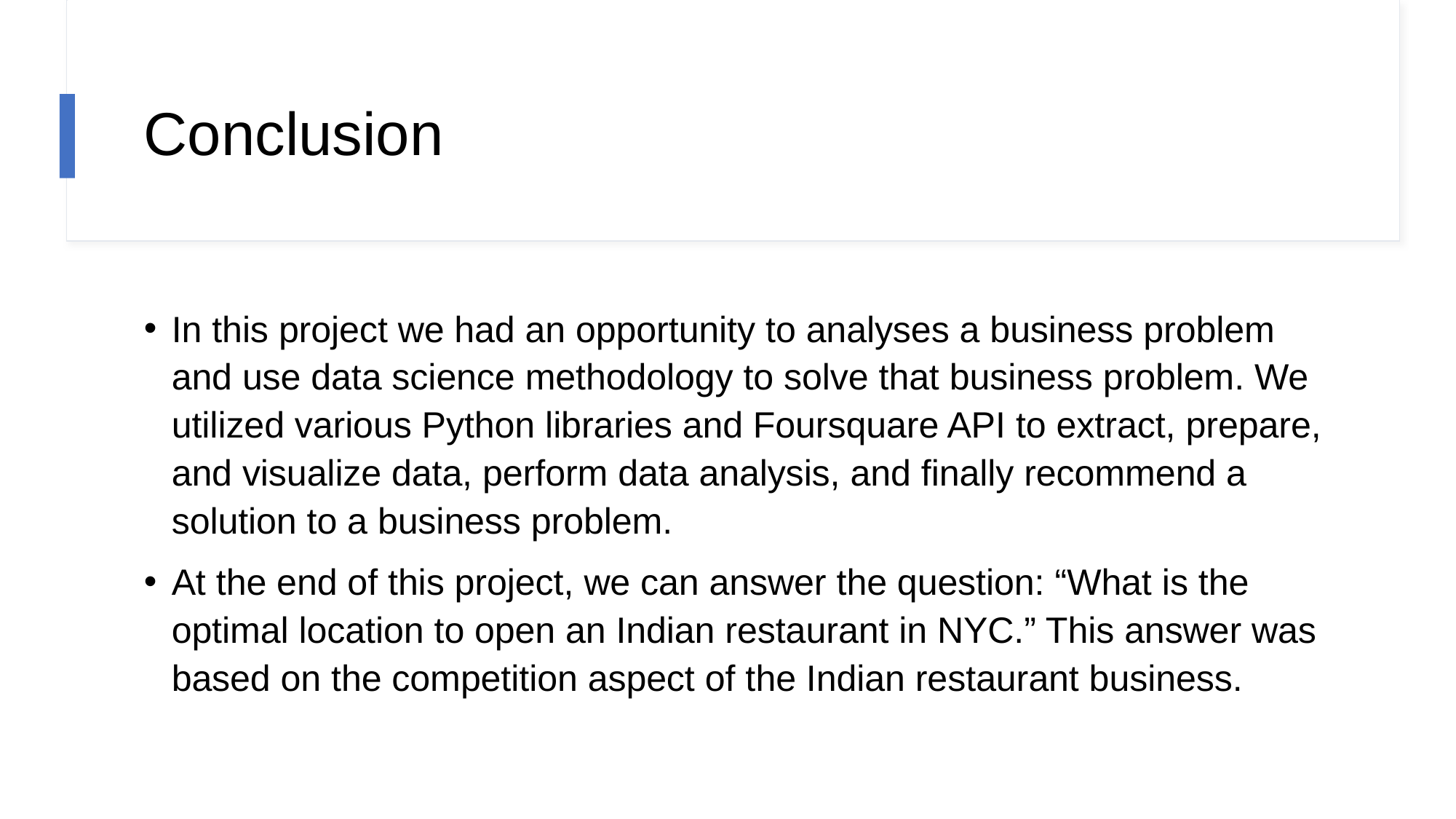

# Conclusion
In this project we had an opportunity to analyses a business problem and use data science methodology to solve that business problem. We utilized various Python libraries and Foursquare API to extract, prepare, and visualize data, perform data analysis, and finally recommend a solution to a business problem.
At the end of this project, we can answer the question: “What is the optimal location to open an Indian restaurant in NYC.” This answer was based on the competition aspect of the Indian restaurant business.